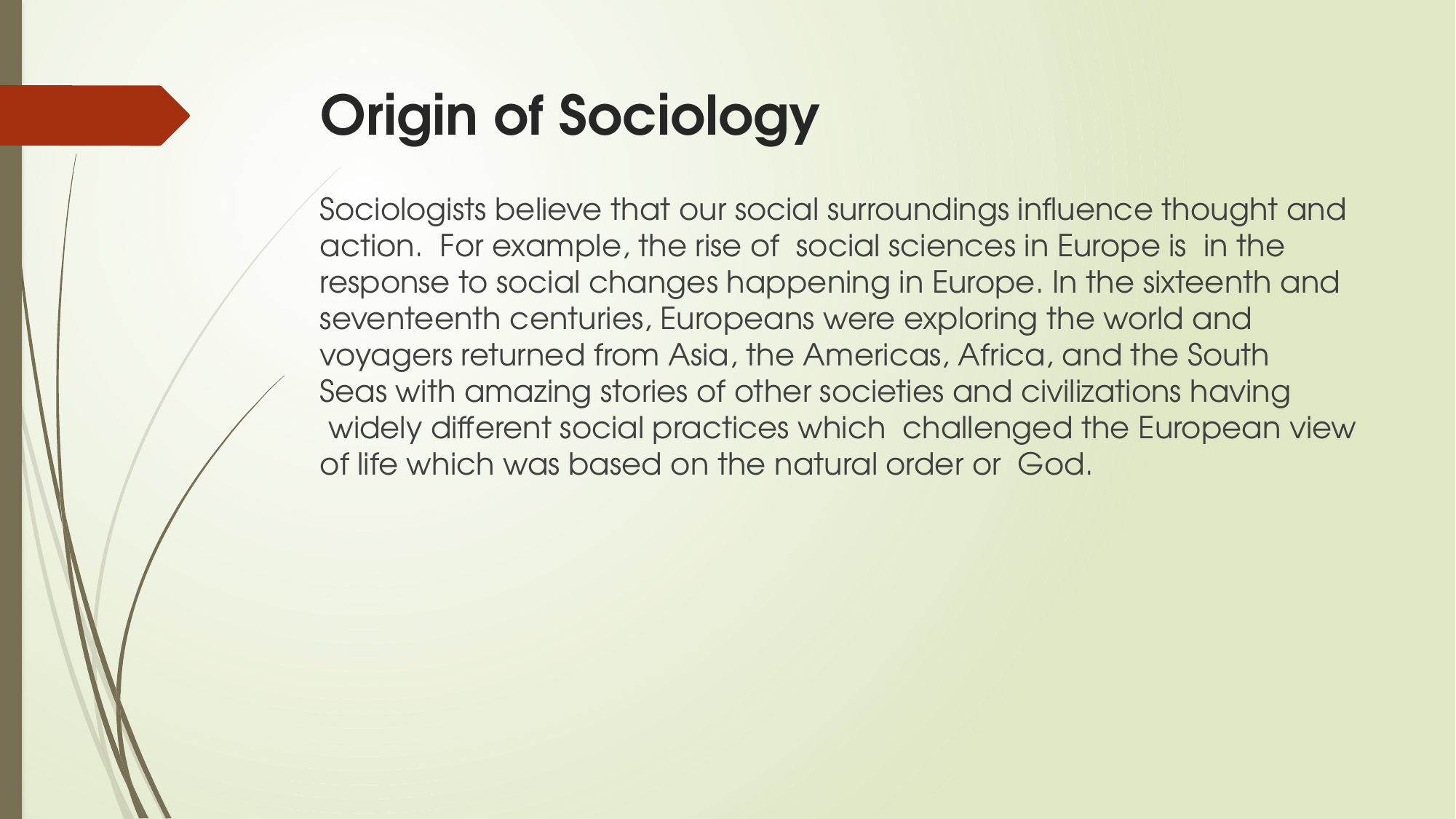

# Origin of Sociology
Sociologists believe that our social surroundings influence thought and action.  For example, the rise of  social sciences in Europe is  in the  response to social changes happening in Europe. In the sixteenth and seventeenth centuries, Europeans were exploring the world and voyagers returned from Asia, the Americas, Africa, and the South Seas with amazing stories of other societies and civilizations having  widely different social practices which  challenged the European view of life which was based on the natural order or  God.